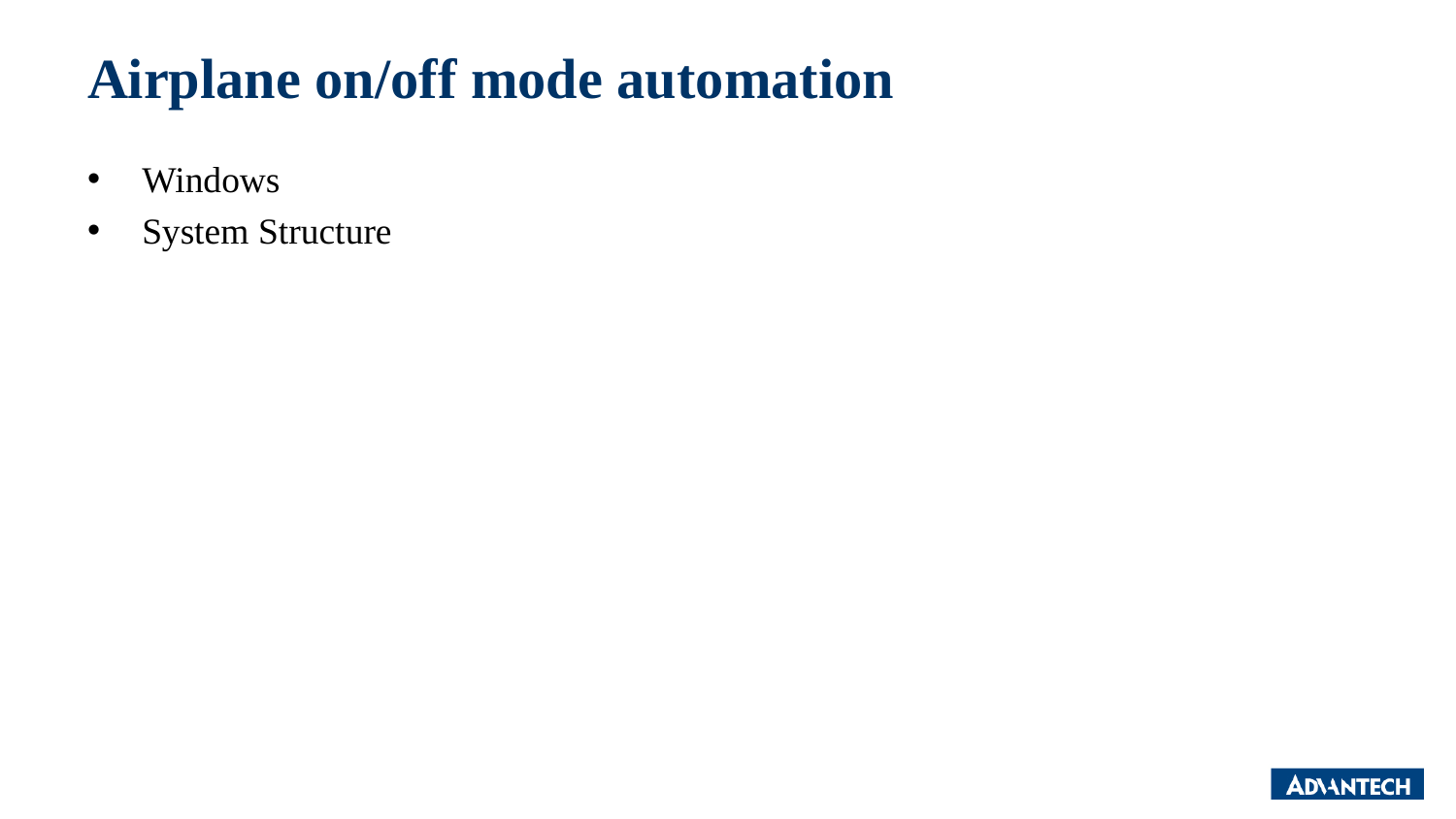

# Airplane on/off mode automation
Windows
System Structure